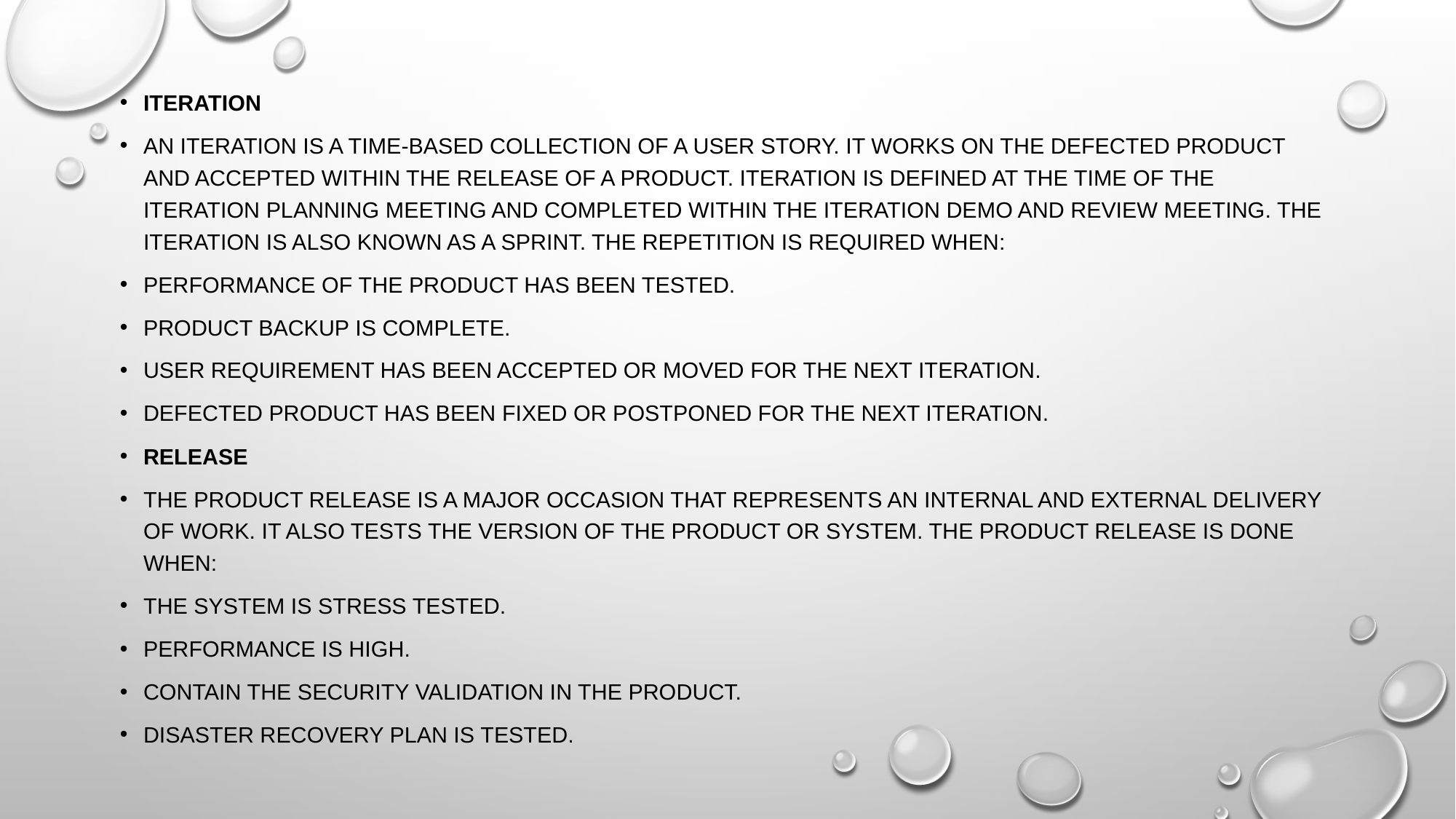

Iteration
An iteration is a time-based collection of a user story. It works on the defected product and accepted within the release of a product. Iteration is defined at the time of the iteration planning meeting and completed within the iteration demo and review meeting. The iteration is also known as a sprint. The repetition is required when:
Performance of the product has been tested.
Product backup is complete.
User requirement has been accepted or moved for the next iteration.
Defected product has been fixed or postponed for the next iteration.
Release
The product release is a major occasion that represents an internal and external delivery of work. It also tests the version of the product or system. The product release is done when:
The system is stress tested.
Performance is high.
Contain the security validation in the product.
Disaster recovery plan is tested.